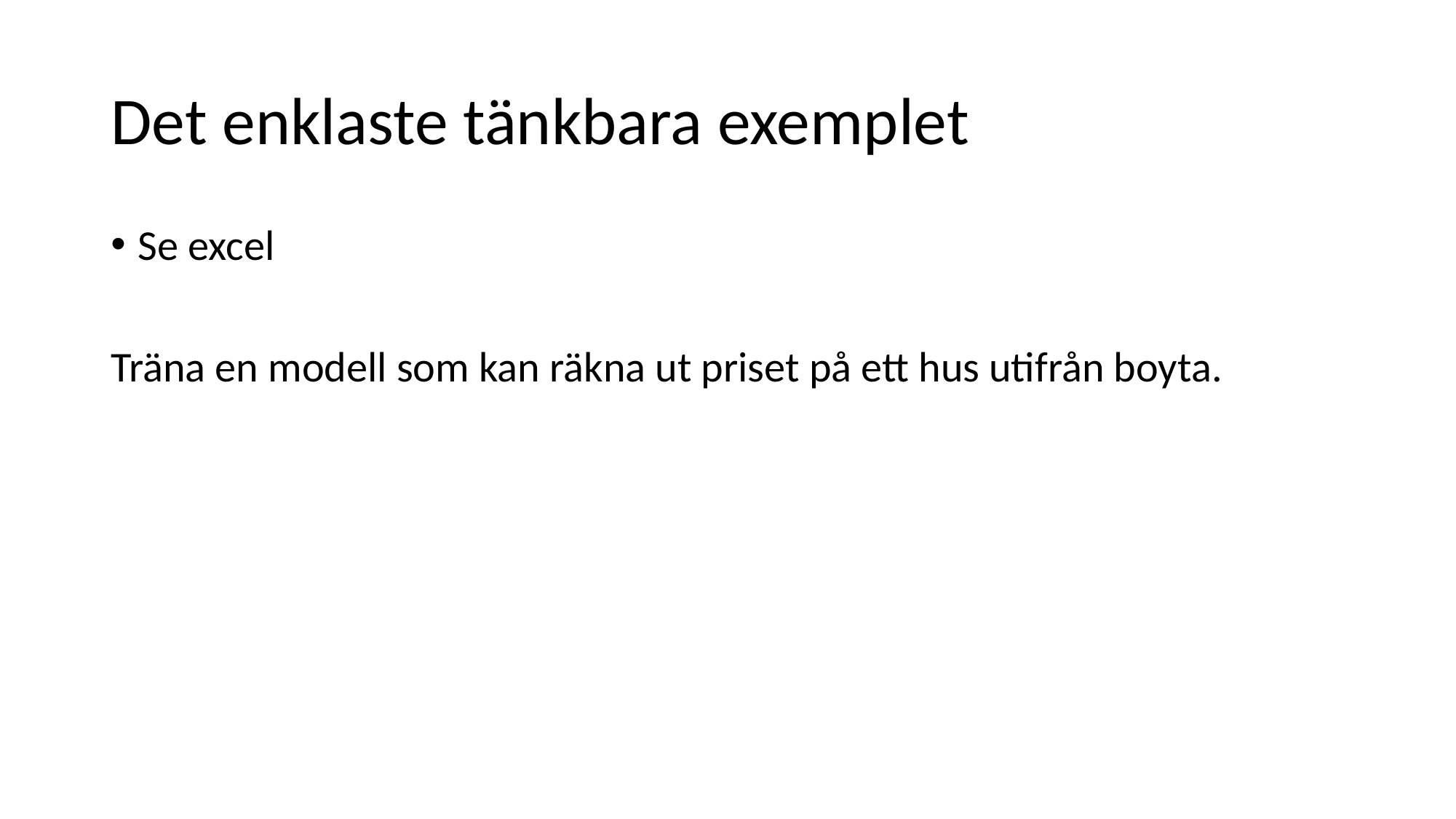

# Det enklaste tänkbara exemplet
Se excel

Träna en modell som kan räkna ut priset på ett hus utifrån boyta.